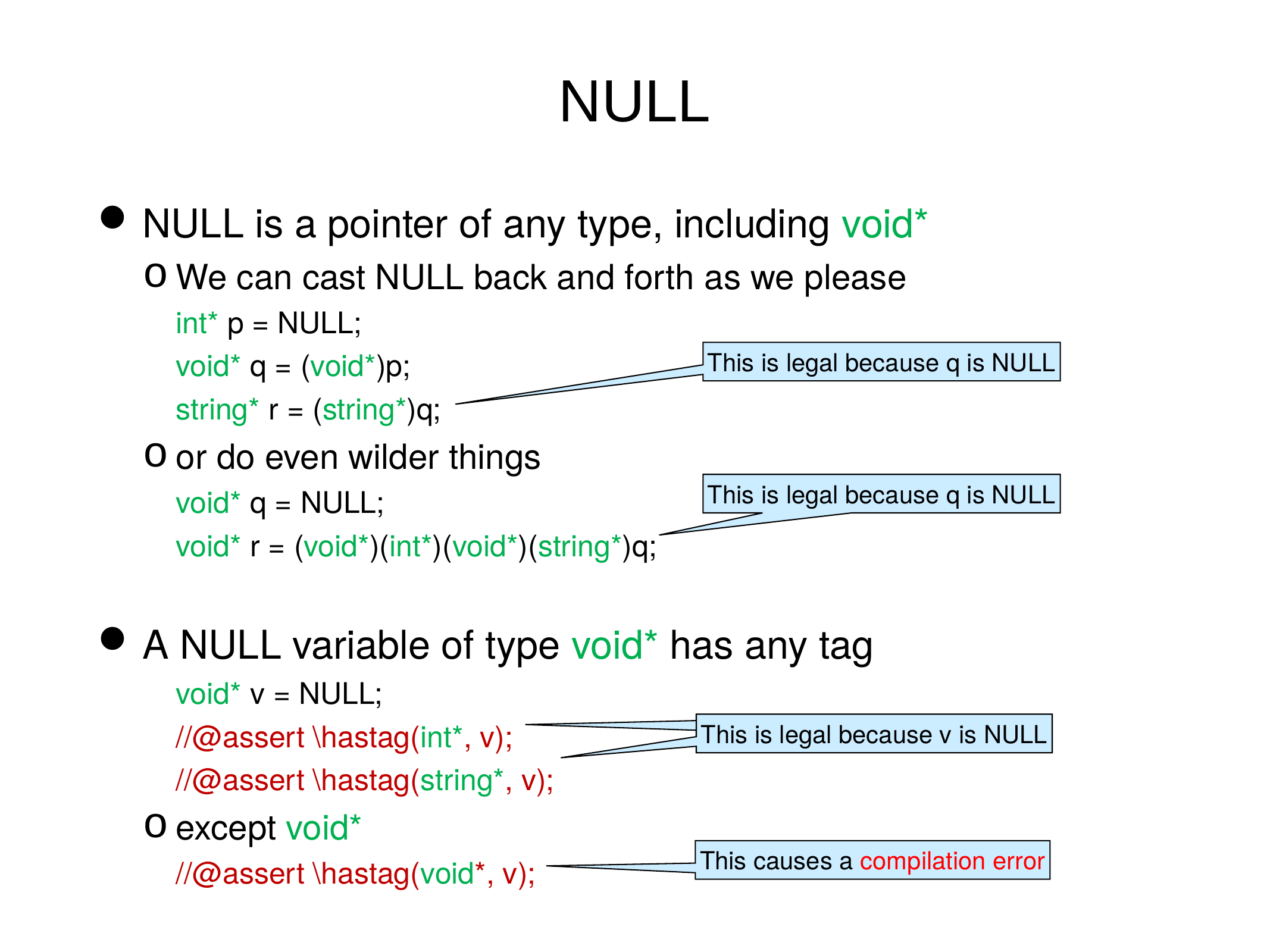

# NULL
NULL is a pointer of any type, including void*
We can cast NULL back and forth as we please
int* p = NULL;
void* q = (void*)p;
string* r = (string*)q;
or do even wilder things
void* q = NULL;
void* r = (void*)(int*)(void*)(string*)q;

A NULL variable of type void* has any tag
void* v = NULL;
//@assert \hastag(int*, v);
//@assert \hastag(string*, v);
except void*
//@assert \hastag(void*, v);

This is legal because q is NULL
This is legal because q is NULL
This is legal because v is NULL
This is legal because v is NULL
This causes a compilation error